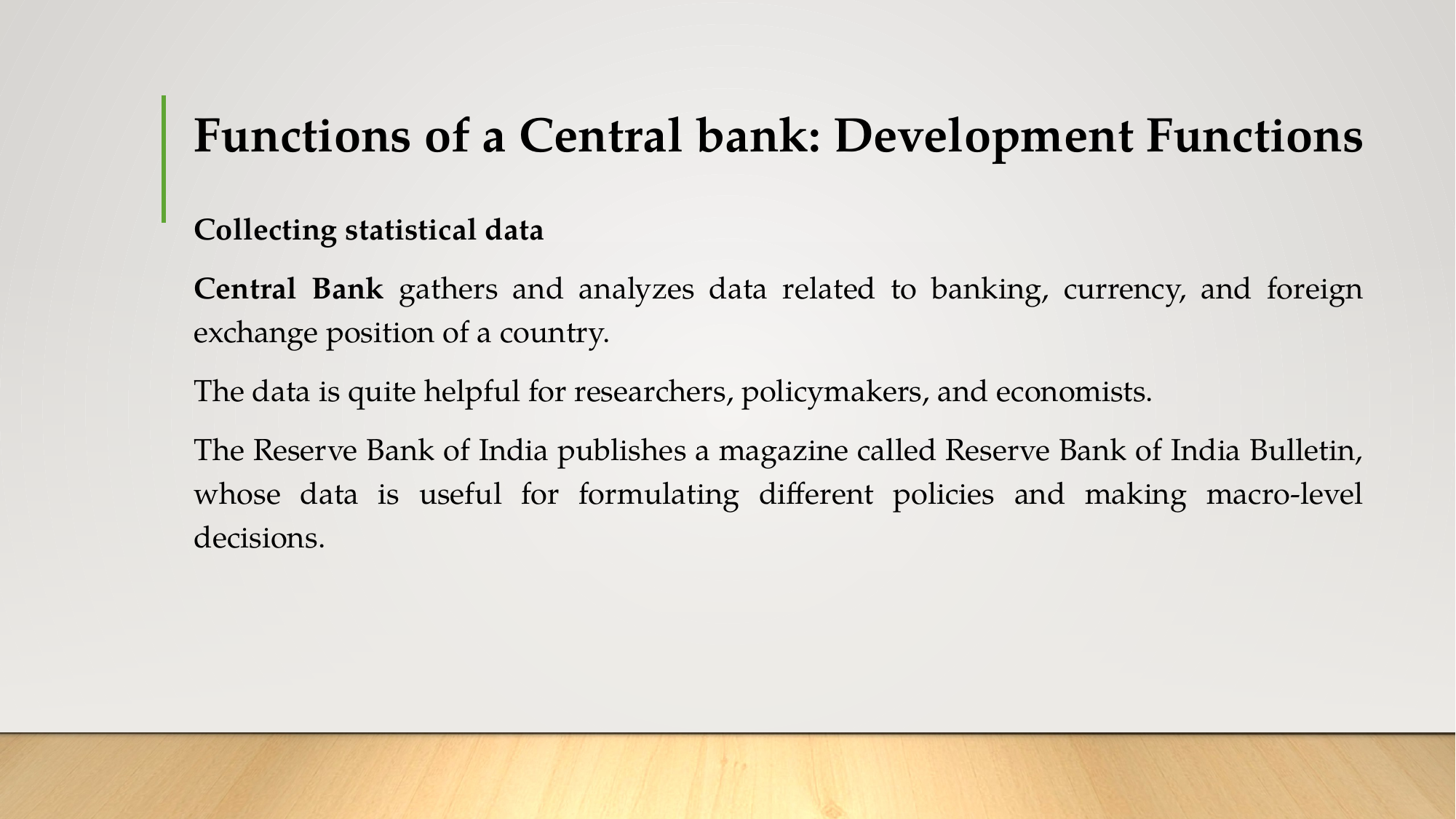

# Functions of a Central bank: Development Functions
Collecting statistical data
Central Bank gathers and analyzes data related to banking, currency, and foreign exchange position of a country.
The data is quite helpful for researchers, policymakers, and economists.
The Reserve Bank of India publishes a magazine called Reserve Bank of India Bulletin, whose data is useful for formulating different policies and making macro-level decisions.